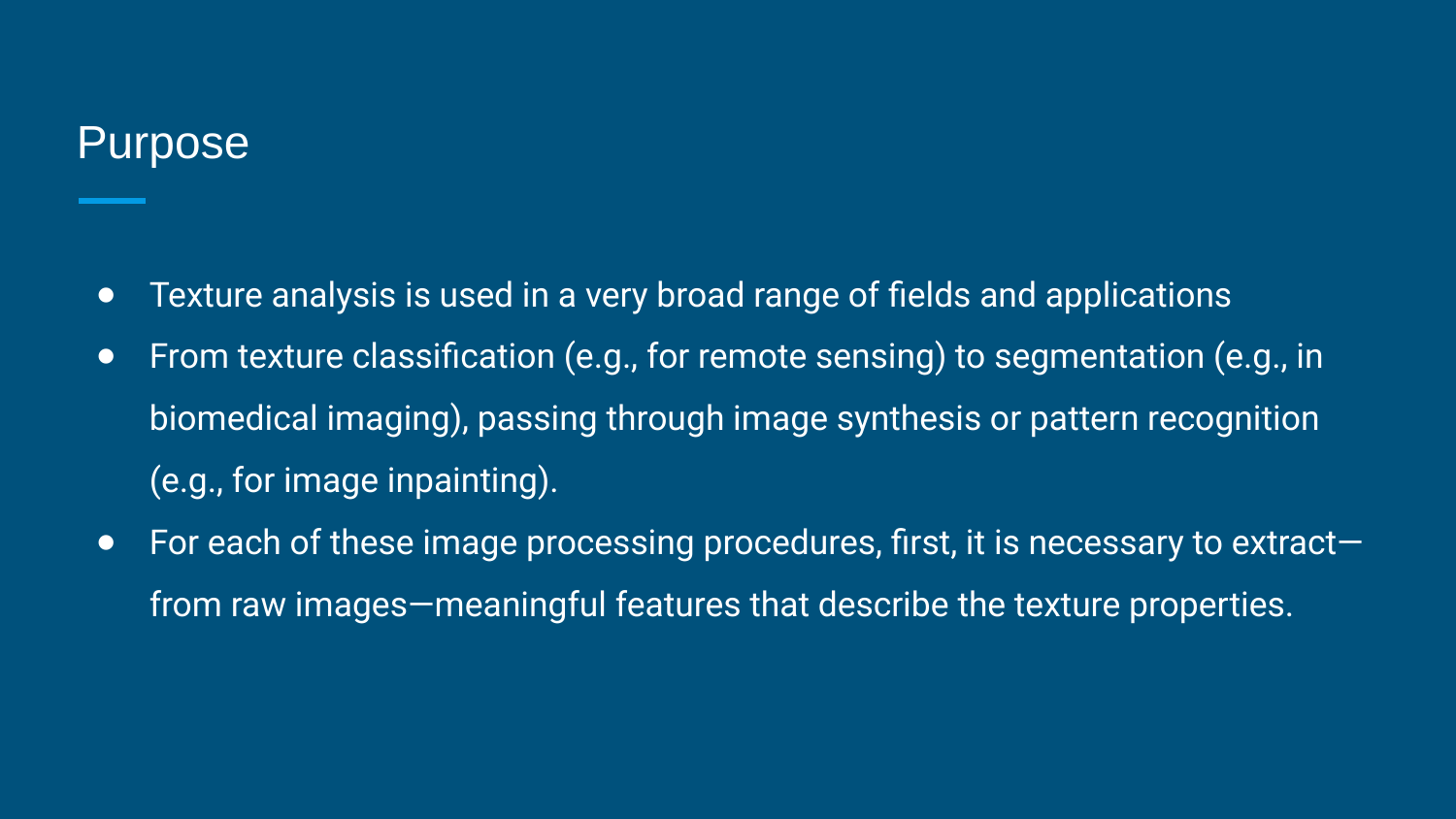

# Purpose
Texture analysis is used in a very broad range of fields and applications
From texture classification (e.g., for remote sensing) to segmentation (e.g., in biomedical imaging), passing through image synthesis or pattern recognition (e.g., for image inpainting).
For each of these image processing procedures, first, it is necessary to extract—from raw images—meaningful features that describe the texture properties.